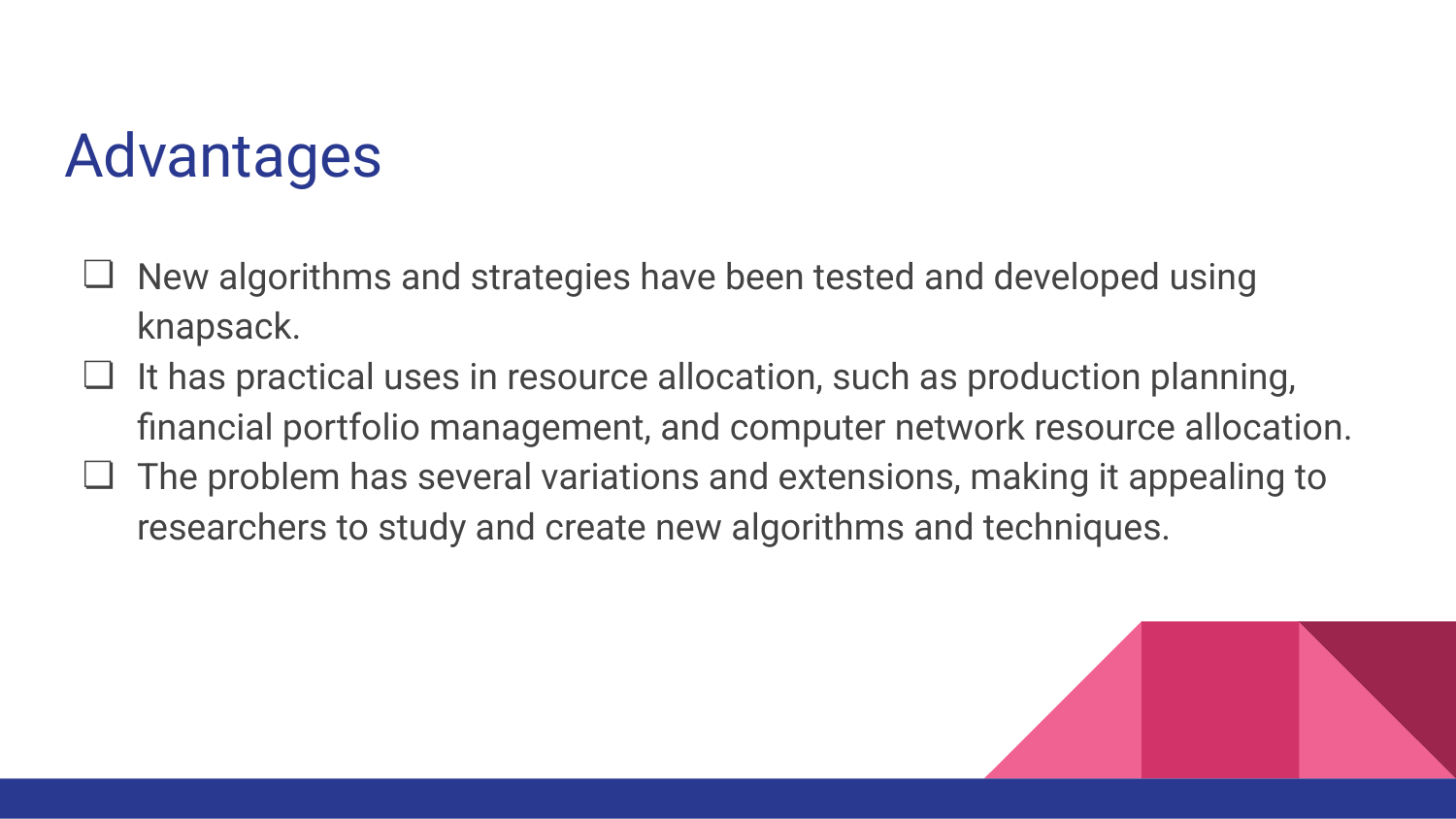

# Advantages
New algorithms and strategies have been tested and developed using knapsack.
It has practical uses in resource allocation, such as production planning, financial portfolio management, and computer network resource allocation.
The problem has several variations and extensions, making it appealing to researchers to study and create new algorithms and techniques.